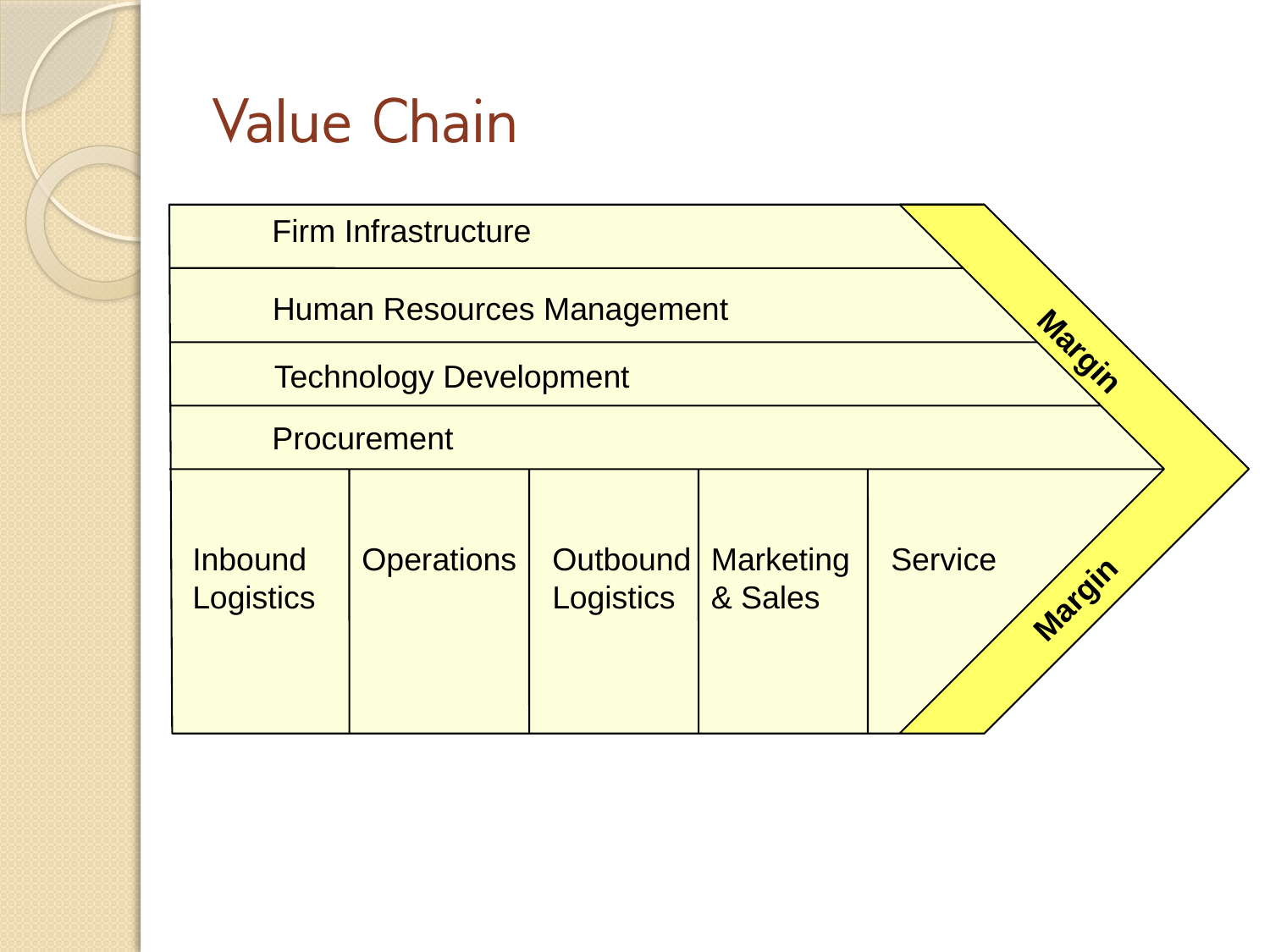

# Value Chain
Firm Infrastructure

Human Resources Management
Margin

Technology Development

Procurement

Inbound Logistics
Operations
Outbound Logistics
Marketing & Sales
Service
Margin